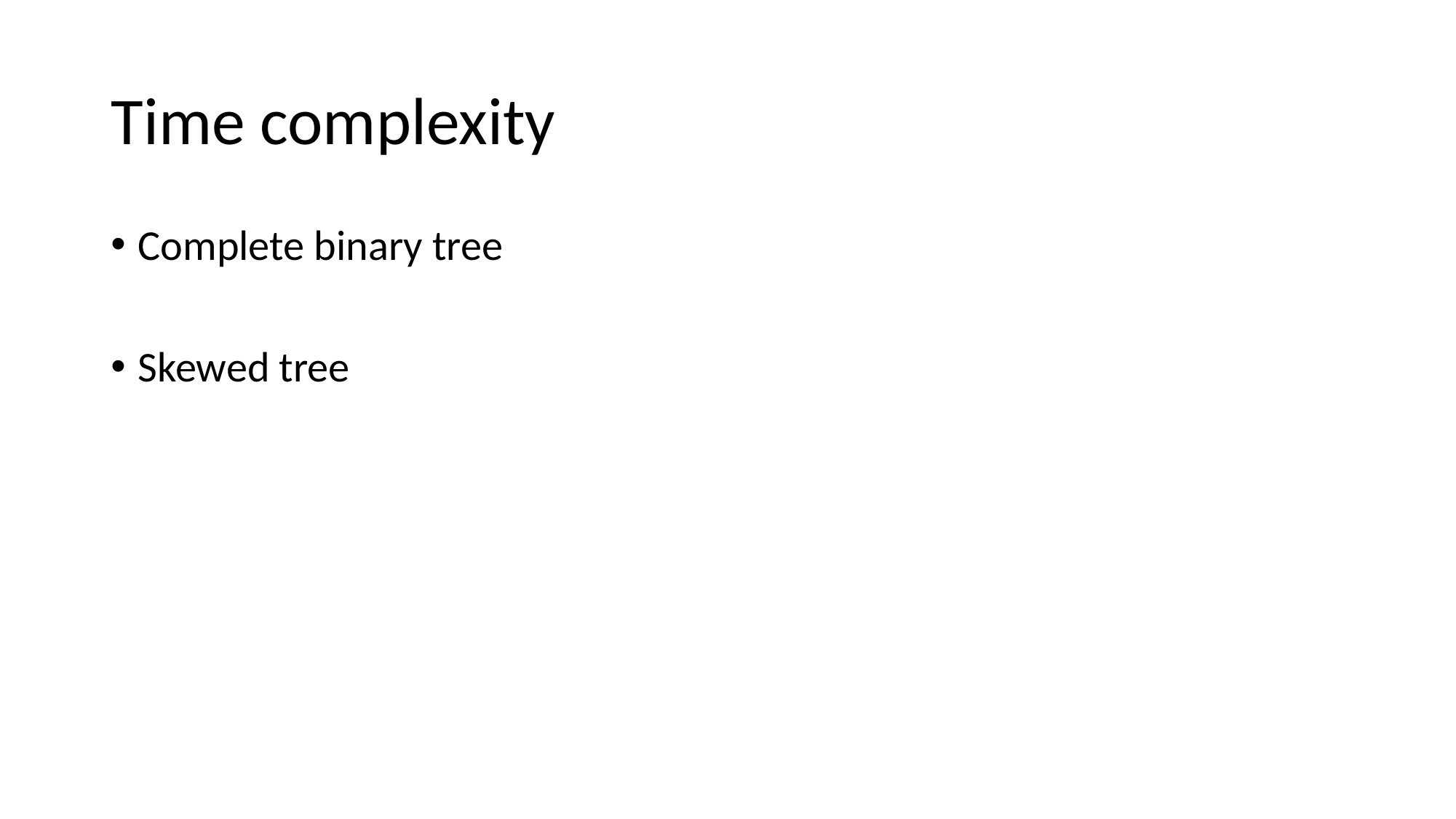

# Time complexity
Complete binary tree

Skewed tree